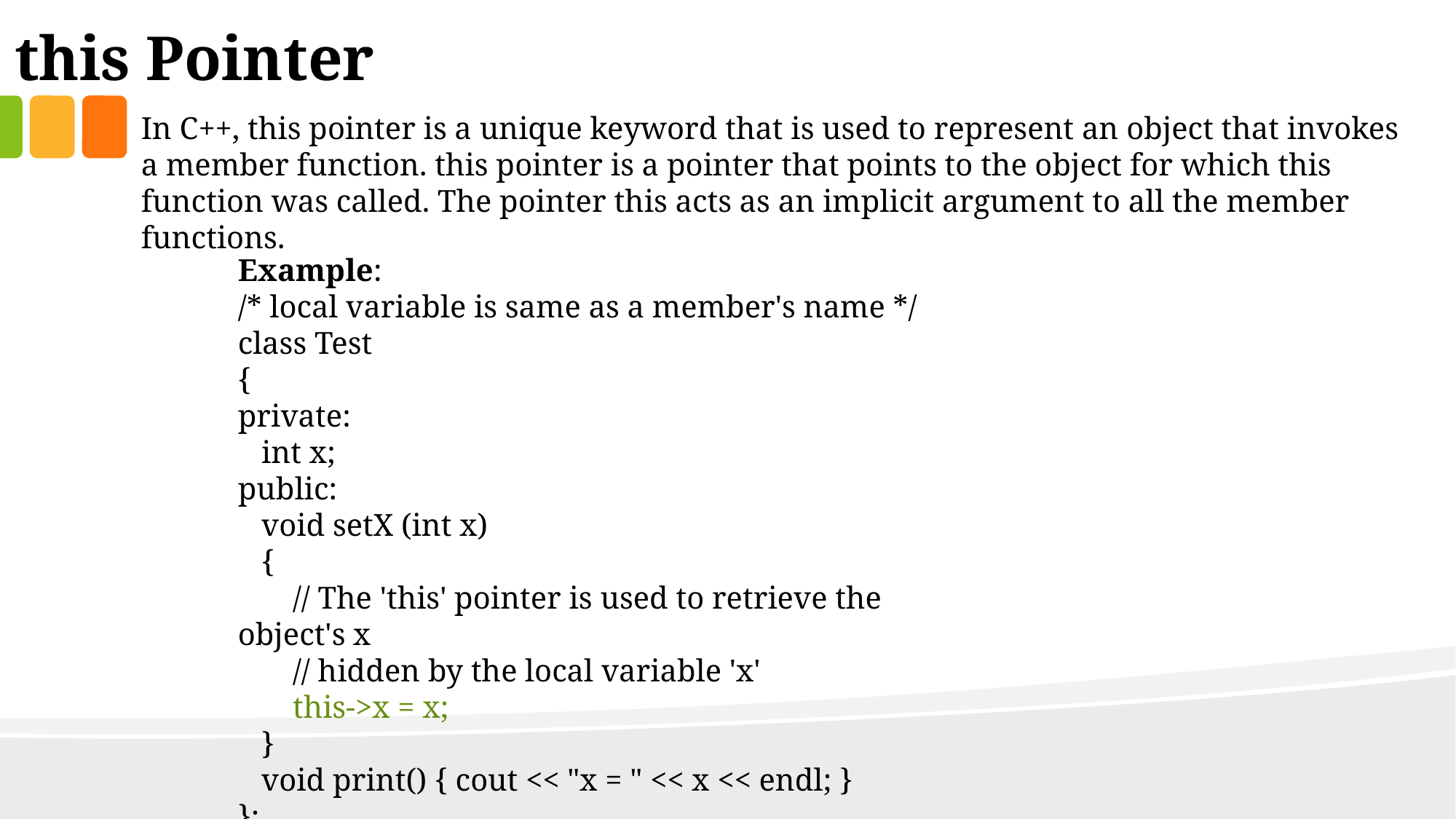

this Pointer
In C++, this pointer is a unique keyword that is used to represent an object that invokes a member function. this pointer is a pointer that points to the object for which this function was called. The pointer this acts as an implicit argument to all the member functions.

Example:
/* local variable is same as a member's name */
class Test
{
private:
   int x;
public:
   void setX (int x)
   {
       // The 'this' pointer is used to retrieve the object's x
       // hidden by the local variable 'x'
       this->x = x;
   }
   void print() { cout << "x = " << x << endl; }
};